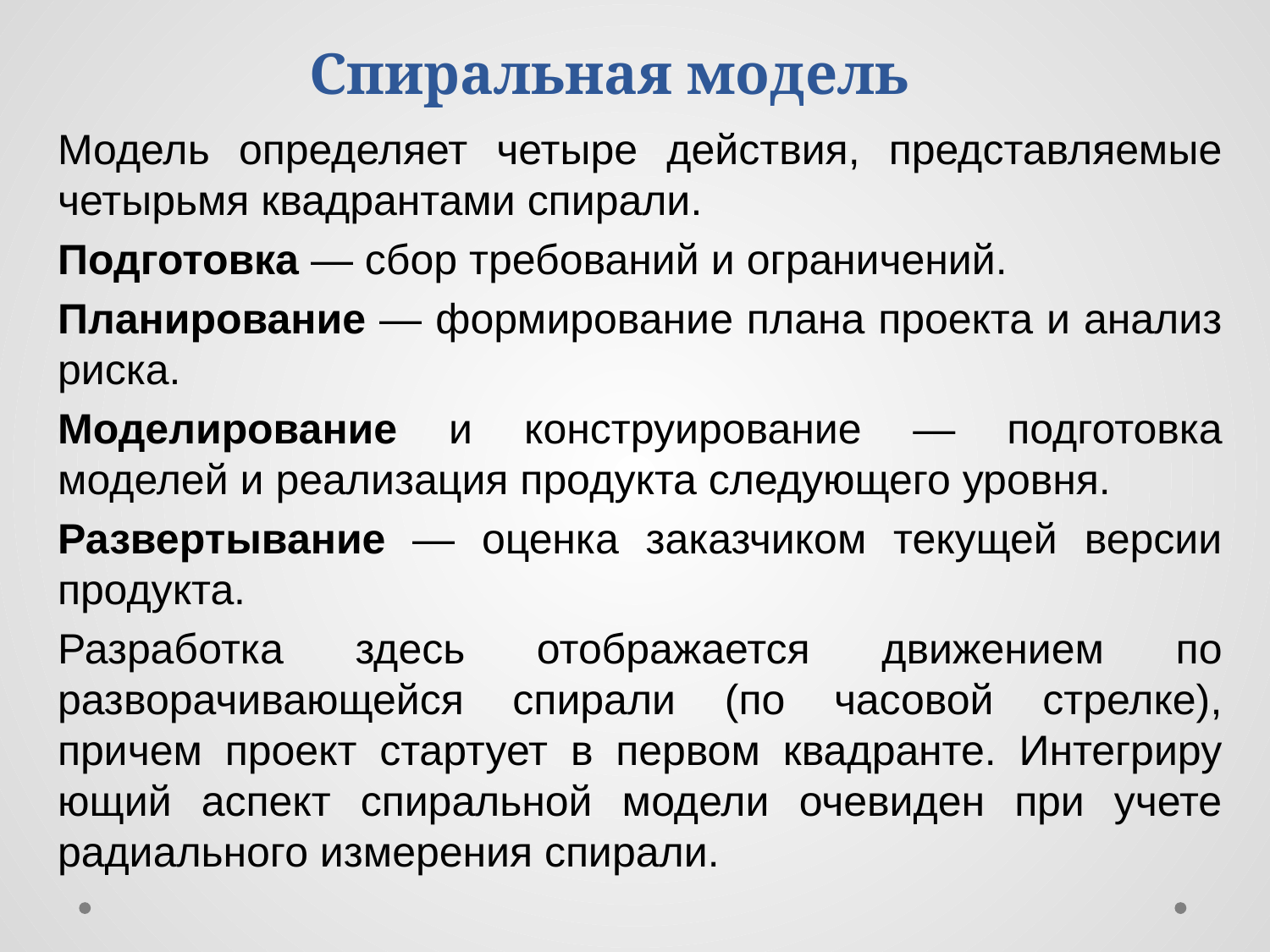

# Спиральная модель
Модель определяет четыре действия, представляемые четырьмя квадрантами спирали.
Подготовка — сбор требований и ограничений.
Планирование — формирование плана проекта и анализ риска.
Моделирование и конструирование — подготовка моделей и реализация про­дукта следующего уровня.
Развертывание — оценка заказчиком текущей версии продукта.
Разработка здесь отображается движением по разворачивающейся спирали (по часовой стрелке), причем проект стартует в первом квадранте. Интегриру­ющий аспект спиральной модели очевиден при учете радиального измерения спирали.